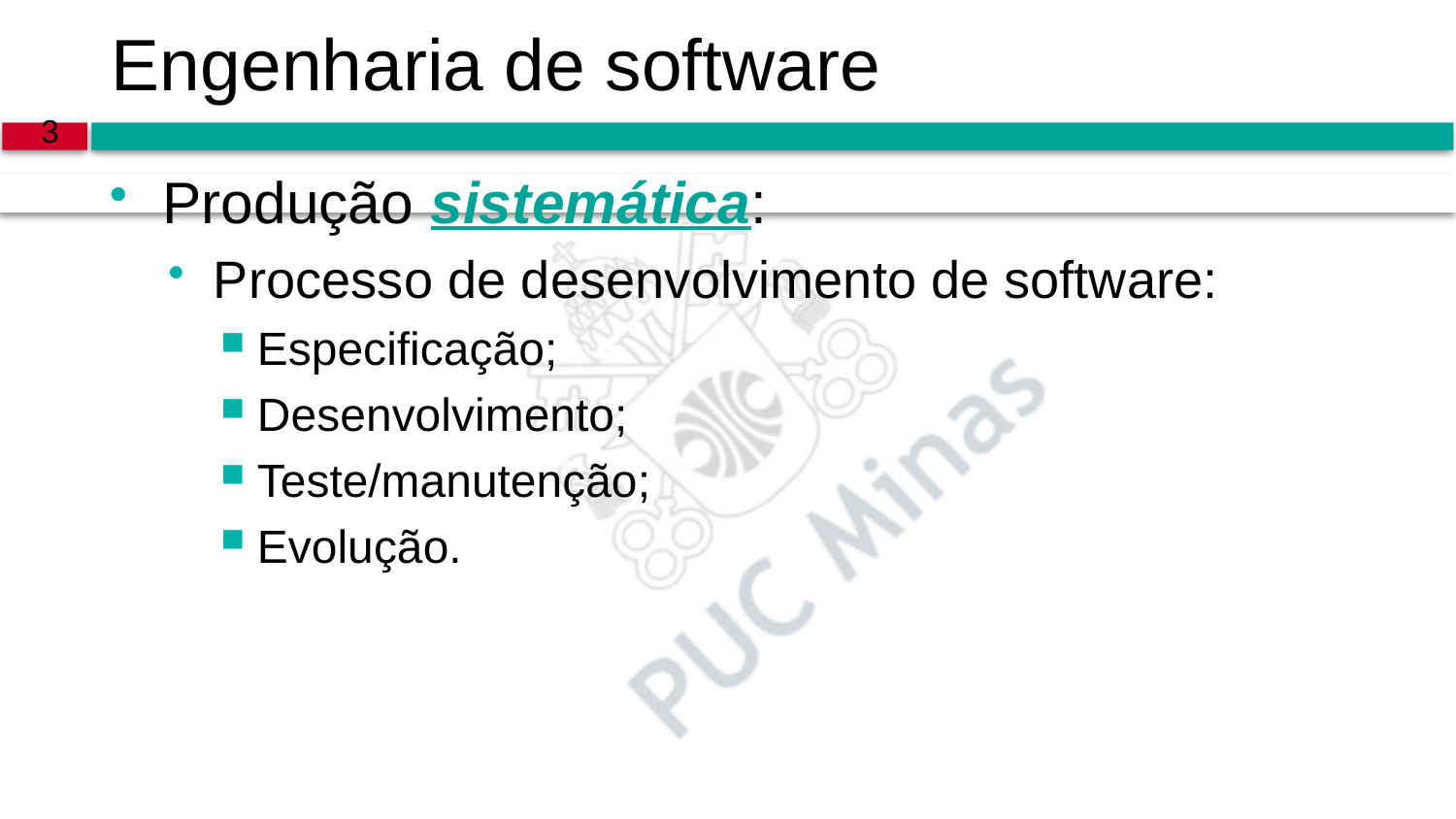

# Engenharia de software
3
Produção sistemática:
Processo de desenvolvimento de software:
Especificação;
Desenvolvimento;
Teste/manutenção;
Evolução.
PUC Minas – Bacharelado em Engenharia de Software – Programação Modular – Prof. João Caram